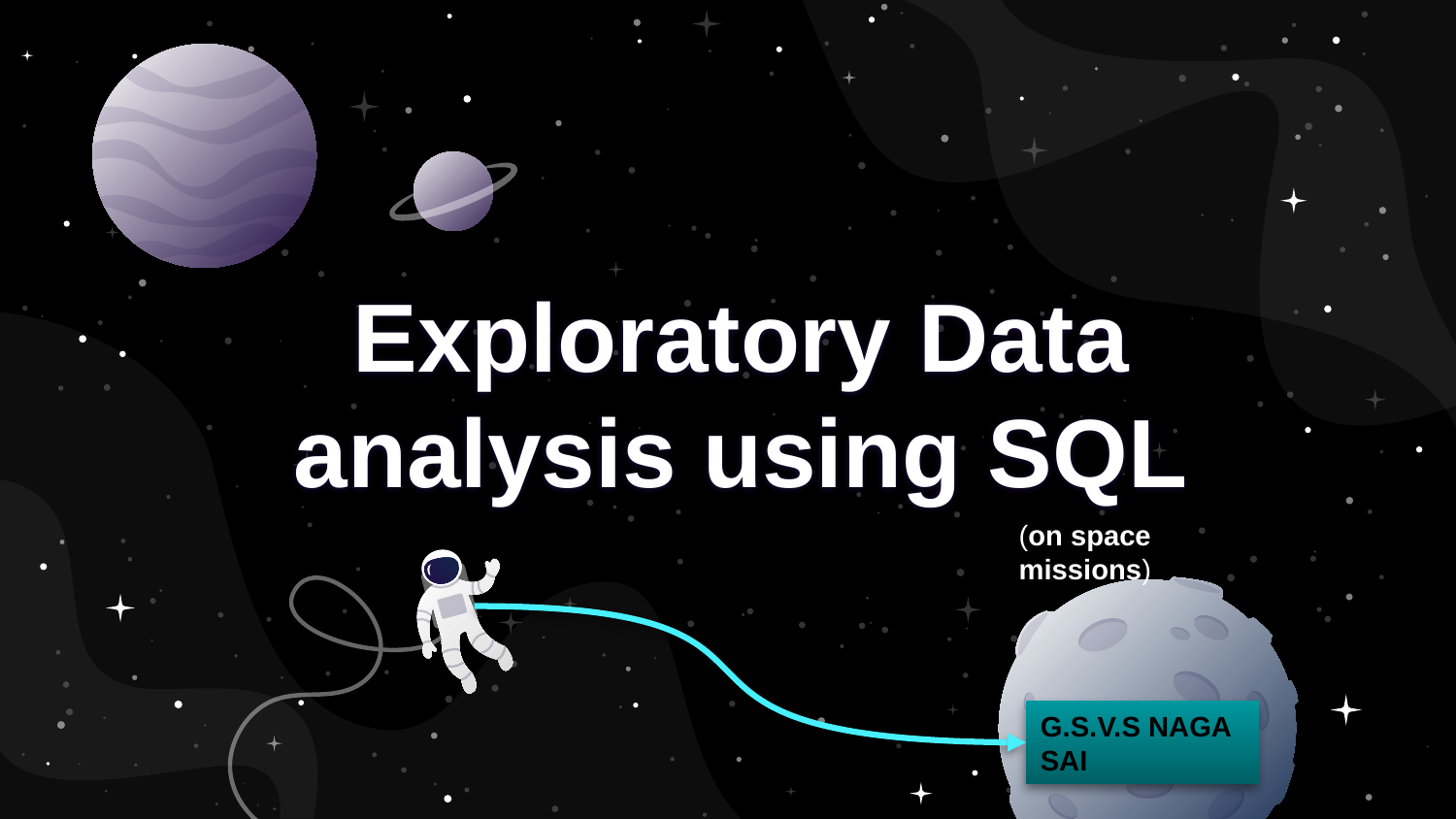

# Exploratory Data analysis using SQL
(on space missions)
G.S.V.S NAGA SAI